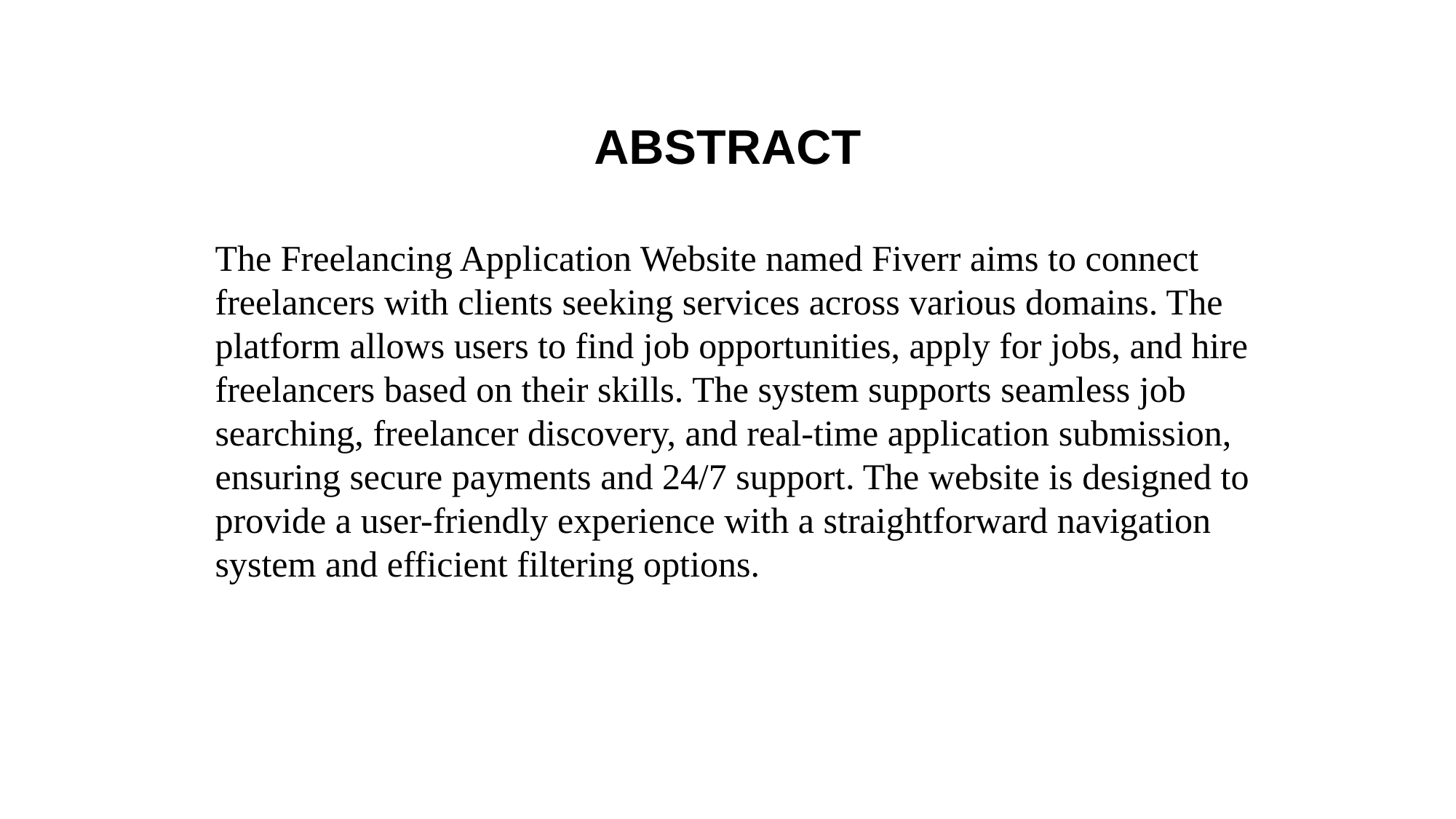

# ABSTRACT
The Freelancing Application Website named Fiverr aims to connect freelancers with clients seeking services across various domains. The platform allows users to find job opportunities, apply for jobs, and hire freelancers based on their skills. The system supports seamless job searching, freelancer discovery, and real-time application submission, ensuring secure payments and 24/7 support. The website is designed to provide a user-friendly experience with a straightforward navigation system and efficient filtering options.